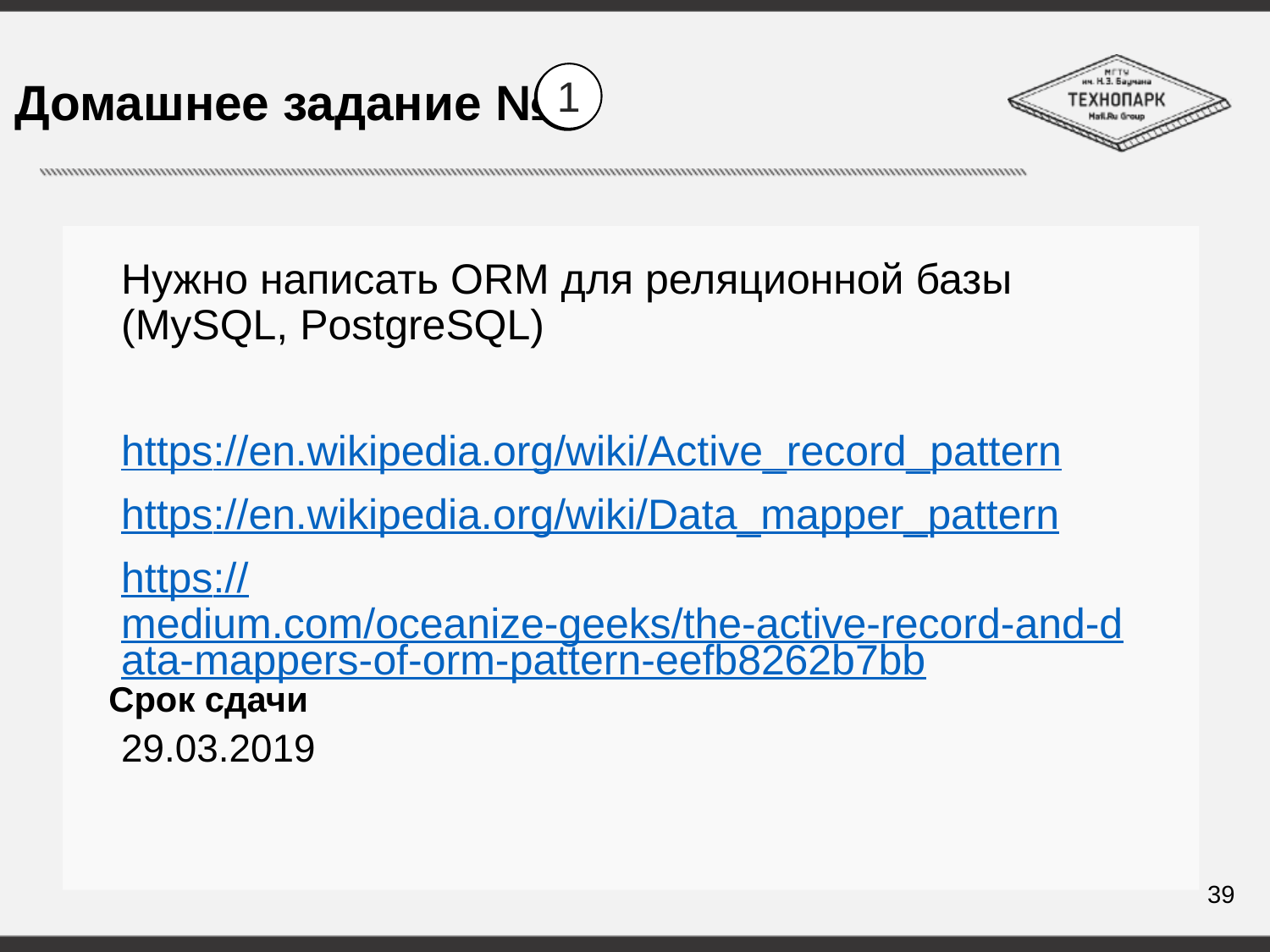

1
Нужно написать ORM для реляционной базы (MySQL, PostgreSQL)

https://en.wikipedia.org/wiki/Active_record_pattern
https://en.wikipedia.org/wiki/Data_mapper_pattern
https://medium.com/oceanize-geeks/the-active-record-and-data-mappers-of-orm-pattern-eefb8262b7bb

29.03.2019
39